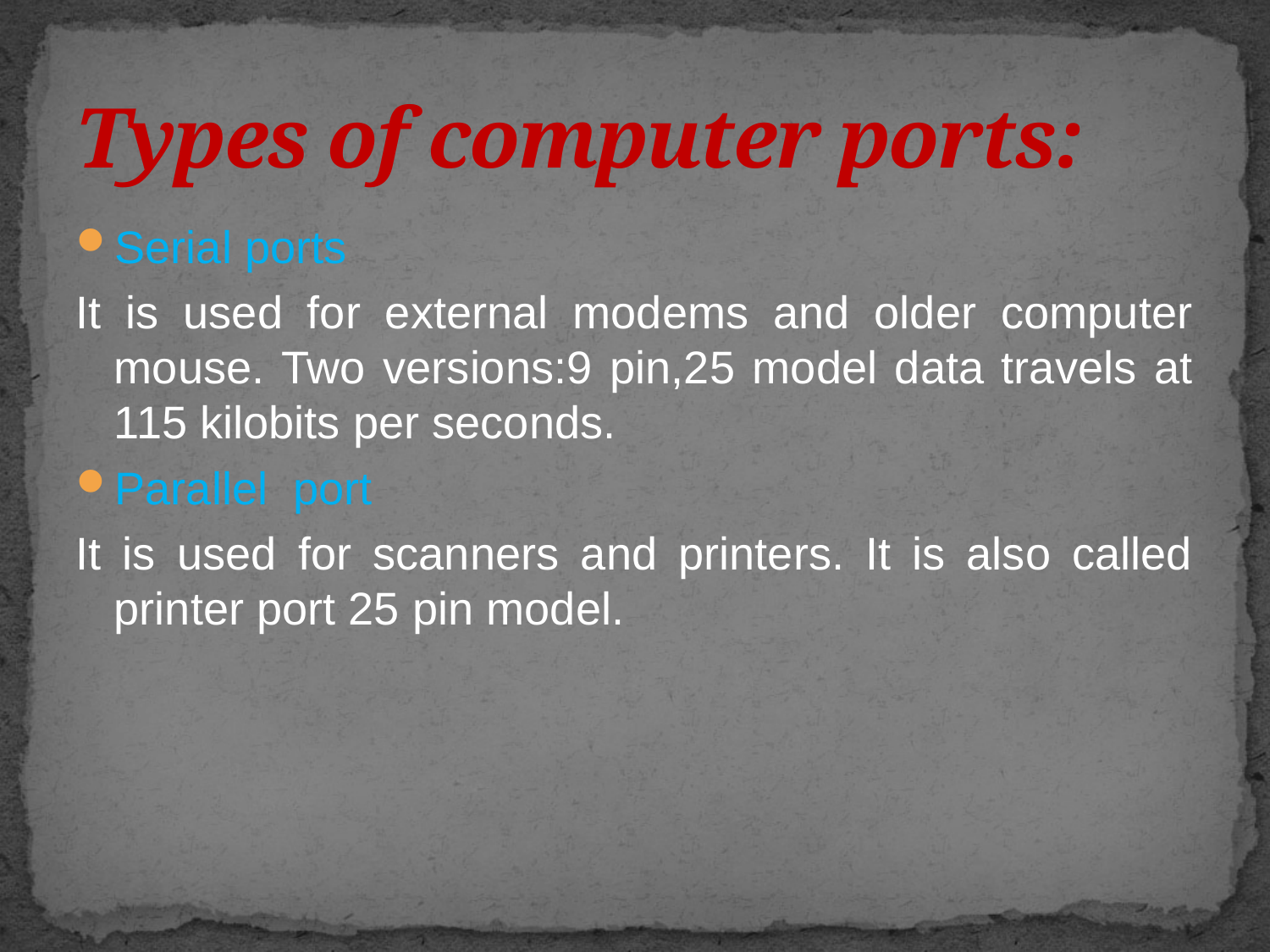

# Types of computer ports:
Serial ports
It is used for external modems and older computer mouse. Two versions:9 pin,25 model data travels at 115 kilobits per seconds.
Parallel  port
It is used for scanners and printers. It is also called printer port 25 pin model.